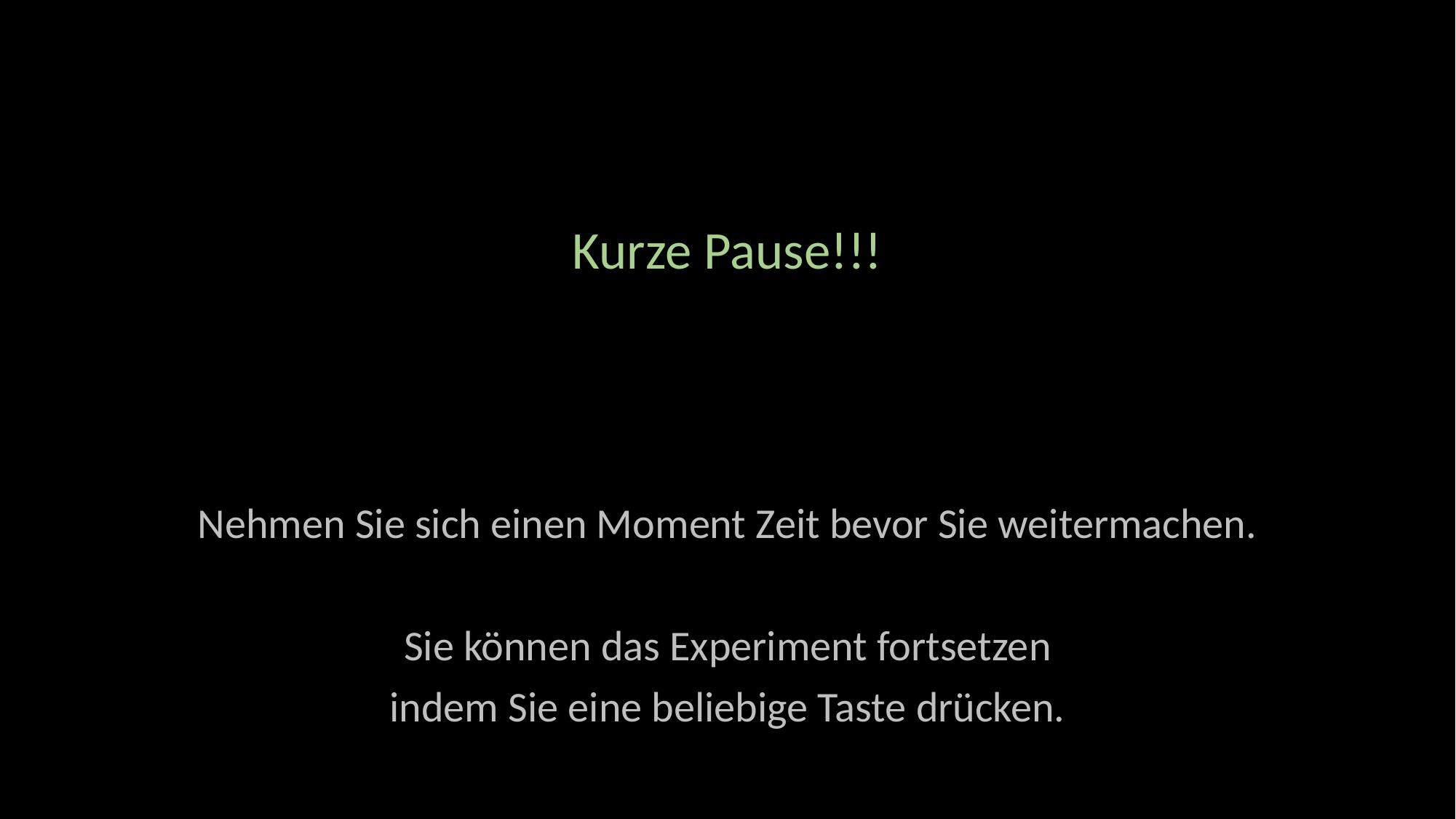

#
Kurze Pause!!!

Nehmen Sie sich einen Moment Zeit bevor Sie weitermachen.

Sie können das Experiment fortsetzen
indem Sie eine beliebige Taste drücken.